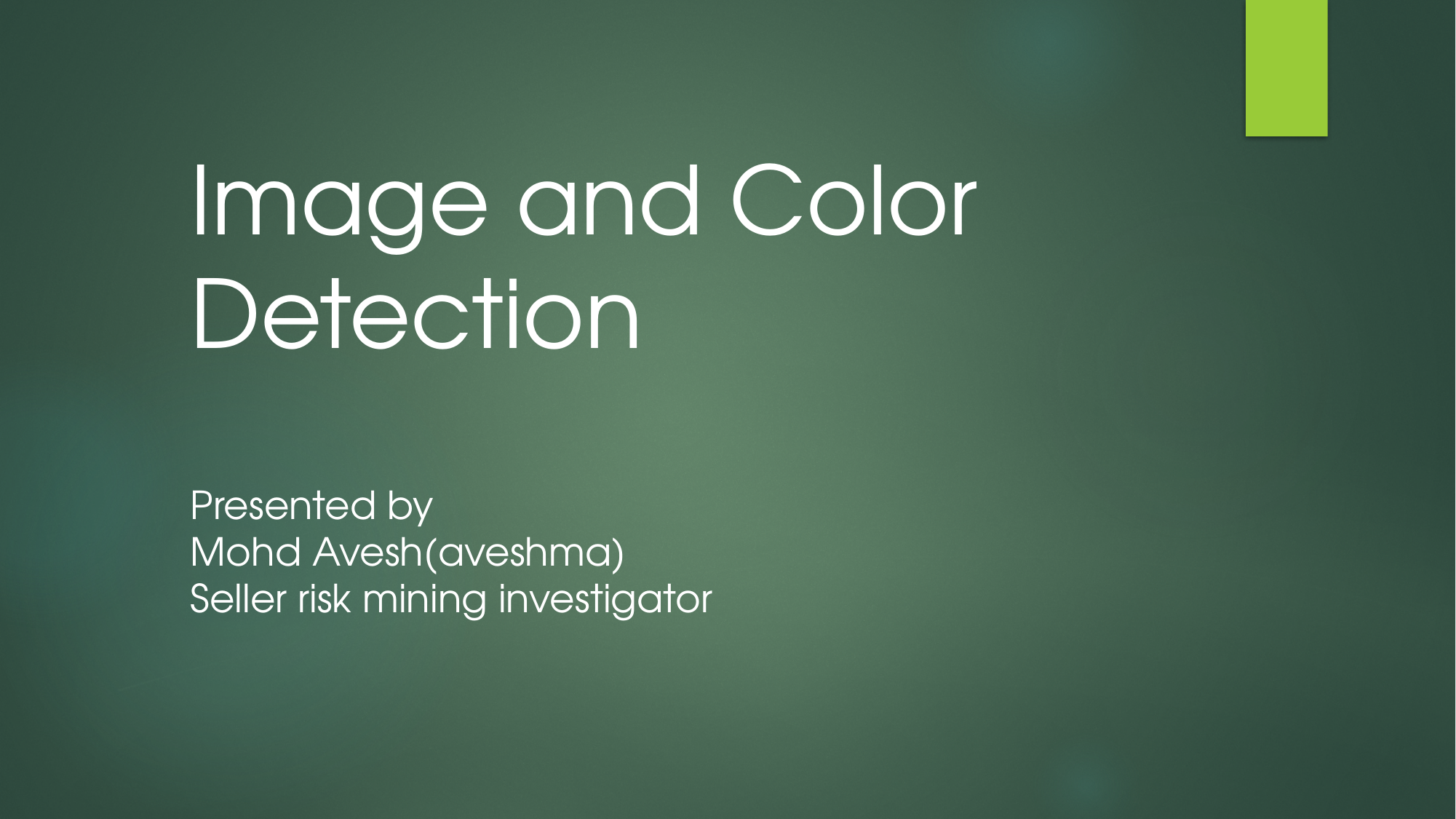

# Image and Color Detection Presented by Mohd Avesh(aveshma) Seller risk mining investigator